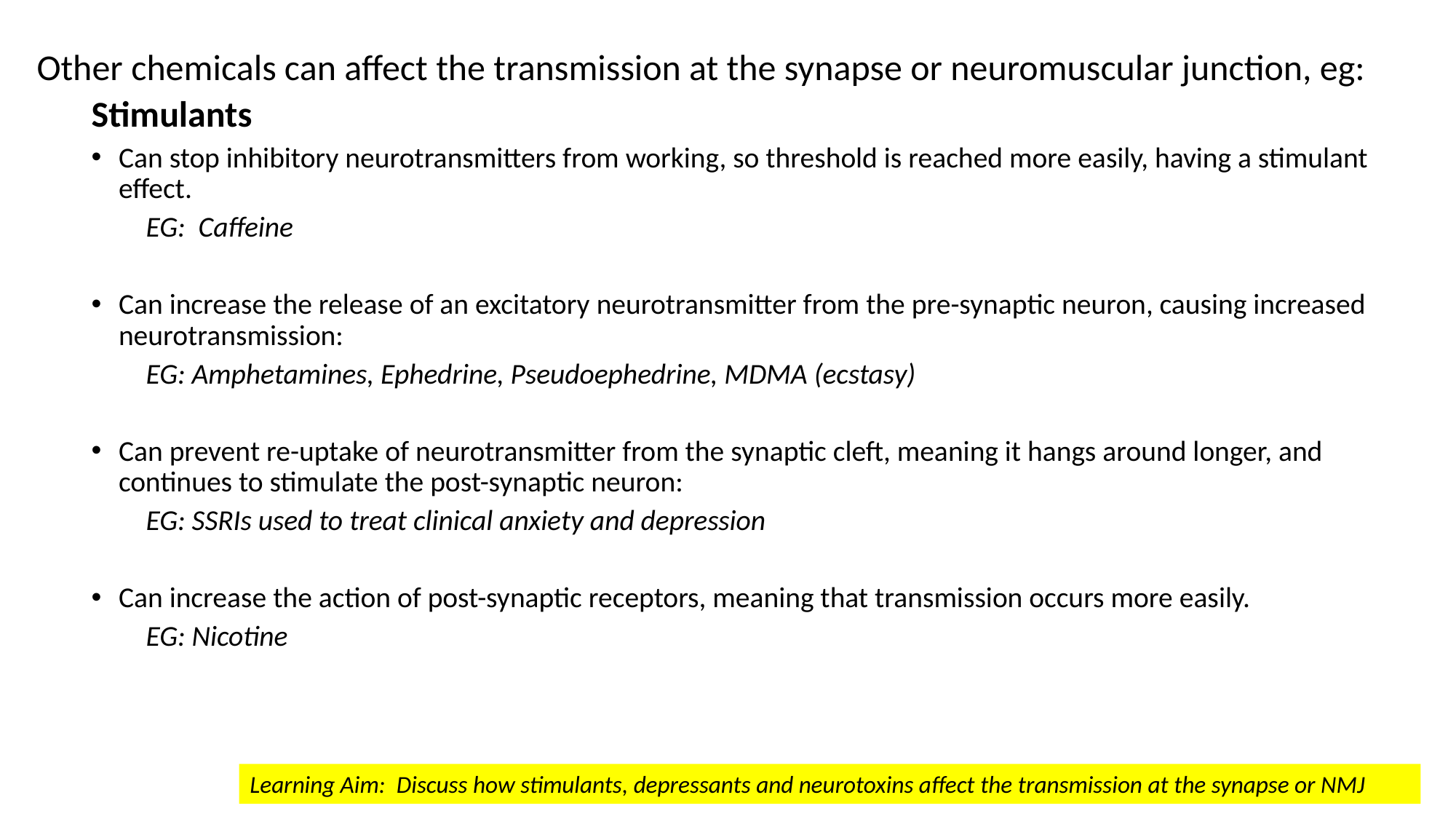

Other chemicals can affect the transmission at the synapse or neuromuscular junction, eg:
Stimulants
Can stop inhibitory neurotransmitters from working, so threshold is reached more easily, having a stimulant effect.
EG:  Caffeine

Can increase the release of an excitatory neurotransmitter from the pre-synaptic neuron, causing increased neurotransmission:
EG: Amphetamines, Ephedrine, Pseudoephedrine, MDMA (ecstasy)

Can prevent re-uptake of neurotransmitter from the synaptic cleft, meaning it hangs around longer, and continues to stimulate the post-synaptic neuron:
EG: SSRIs used to treat clinical anxiety and depression

Can increase the action of post-synaptic receptors, meaning that transmission occurs more easily.
EG: Nicotine
Learning Aim:  Discuss how stimulants, depressants and neurotoxins affect the transmission at the synapse or NMJ